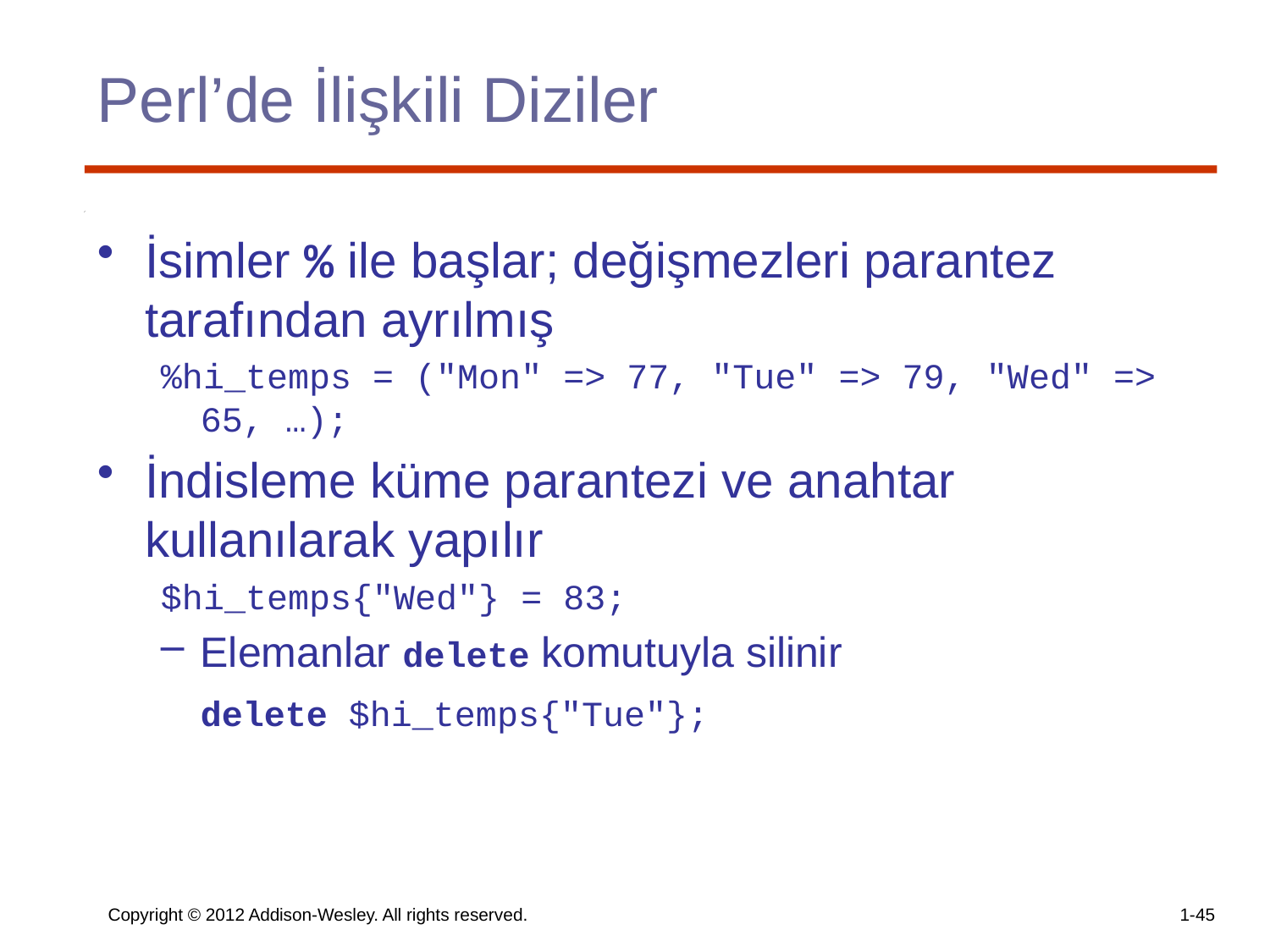

# Perl’de İlişkili Diziler
İsimler % ile başlar; değişmezleri parantez tarafından ayrılmış
%hi_temps = ("Mon" => 77, "Tue" => 79, "Wed" => 65, …);
İndisleme küme parantezi ve anahtar kullanılarak yapılır
$hi_temps{"Wed"} = 83;
Elemanlar delete komutuyla silinir
	delete $hi_temps{"Tue"};
Copyright © 2012 Addison-Wesley. All rights reserved.
1-45